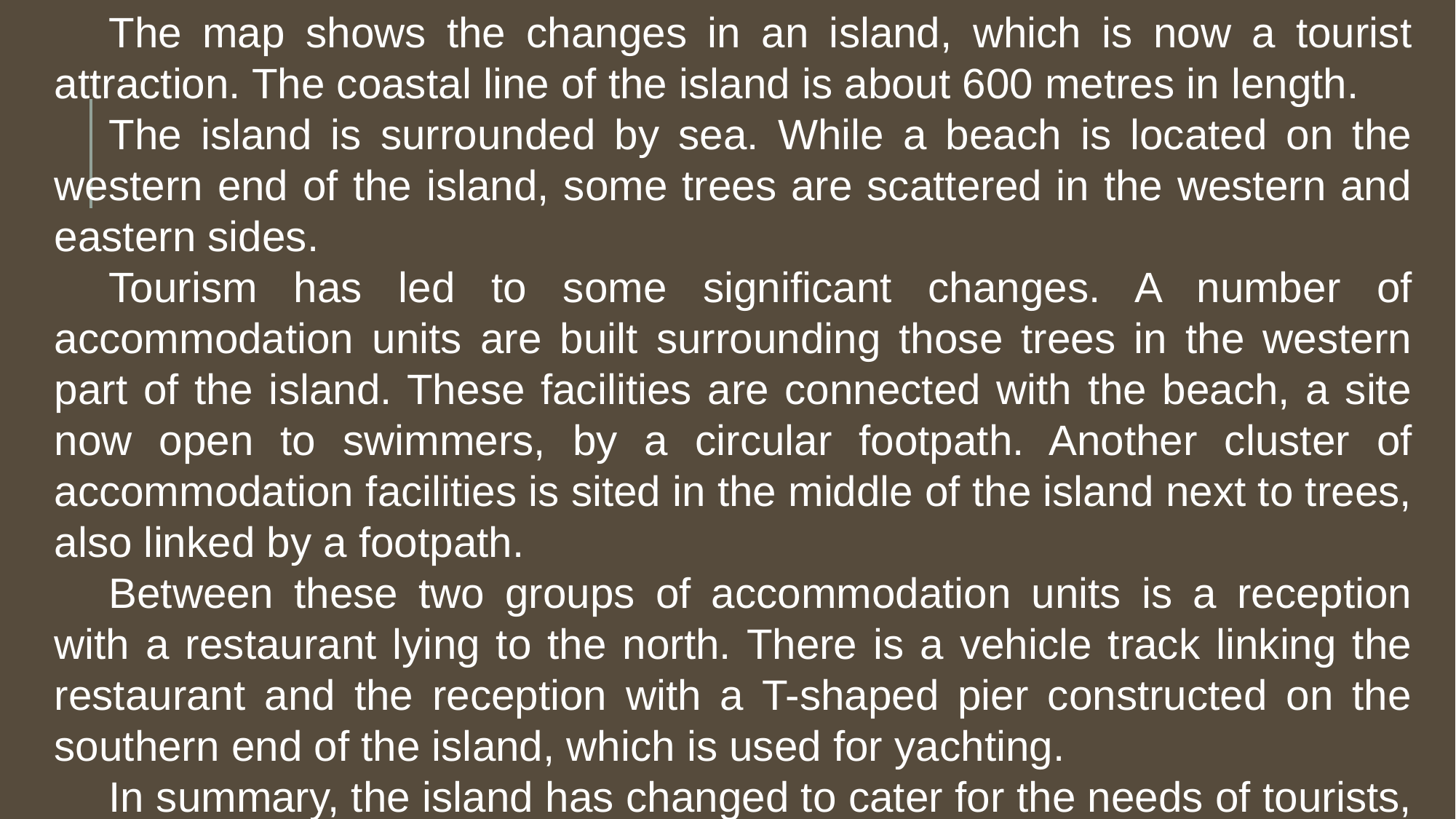

The map shows the changes in an island, which is now a tourist attraction. The coastal line of the island is about 600 metres in length.
The island is surrounded by sea. While a beach is located on the western end of the island, some trees are scattered in the western and eastern sides.
Tourism has led to some significant changes. A number of accommodation units are built surrounding those trees in the western part of the island. These facilities are connected with the beach, a site now open to swimmers, by a circular footpath. Another cluster of accommodation facilities is sited in the middle of the island next to trees, also linked by a footpath.
Between these two groups of accommodation units is a reception with a restaurant lying to the north. There is a vehicle track linking the restaurant and the reception with a T-shaped pier constructed on the southern end of the island, which is used for yachting.
In summary, the island has changed to cater for the needs of tourists, after the construction of these facilities, while the trees have been well preserved.